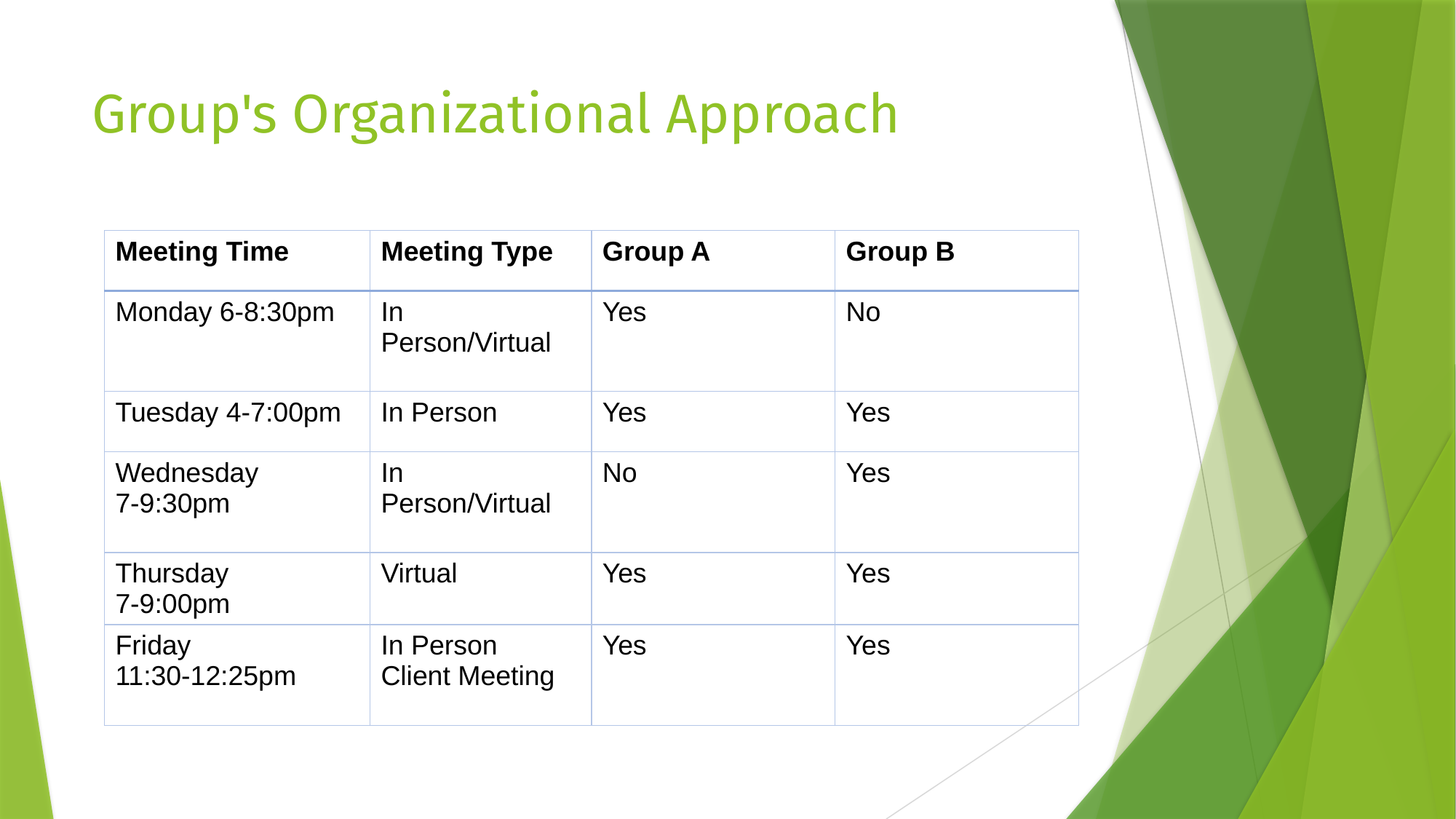

# Group's Organizational Approach
| Meeting Time | Meeting Type | Group A | Group B |
| --- | --- | --- | --- |
| Monday 6-8:30pm | In Person/Virtual | Yes | No |
| Tuesday 4-7:00pm | In Person | Yes | Yes |
| Wednesday   7-9:30pm | In Person/Virtual | No | Yes |
| Thursday 7-9:00pm | Virtual | Yes | Yes |
| Friday   11:30-12:25pm | In Person  Client Meeting | Yes | Yes |